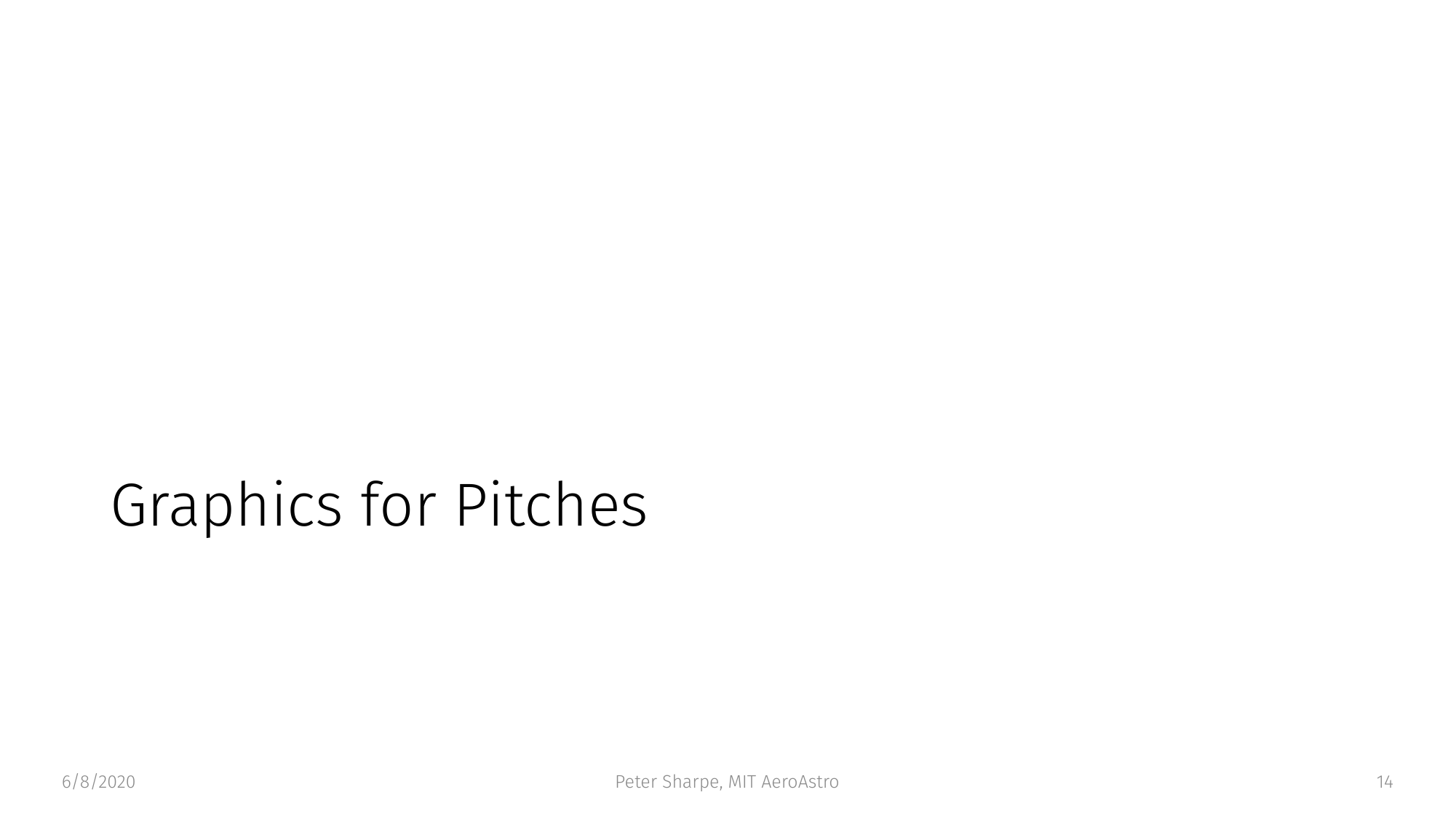

# Graphics for Pitches

6/8/2020
14
Peter Sharpe, MIT AeroAstro